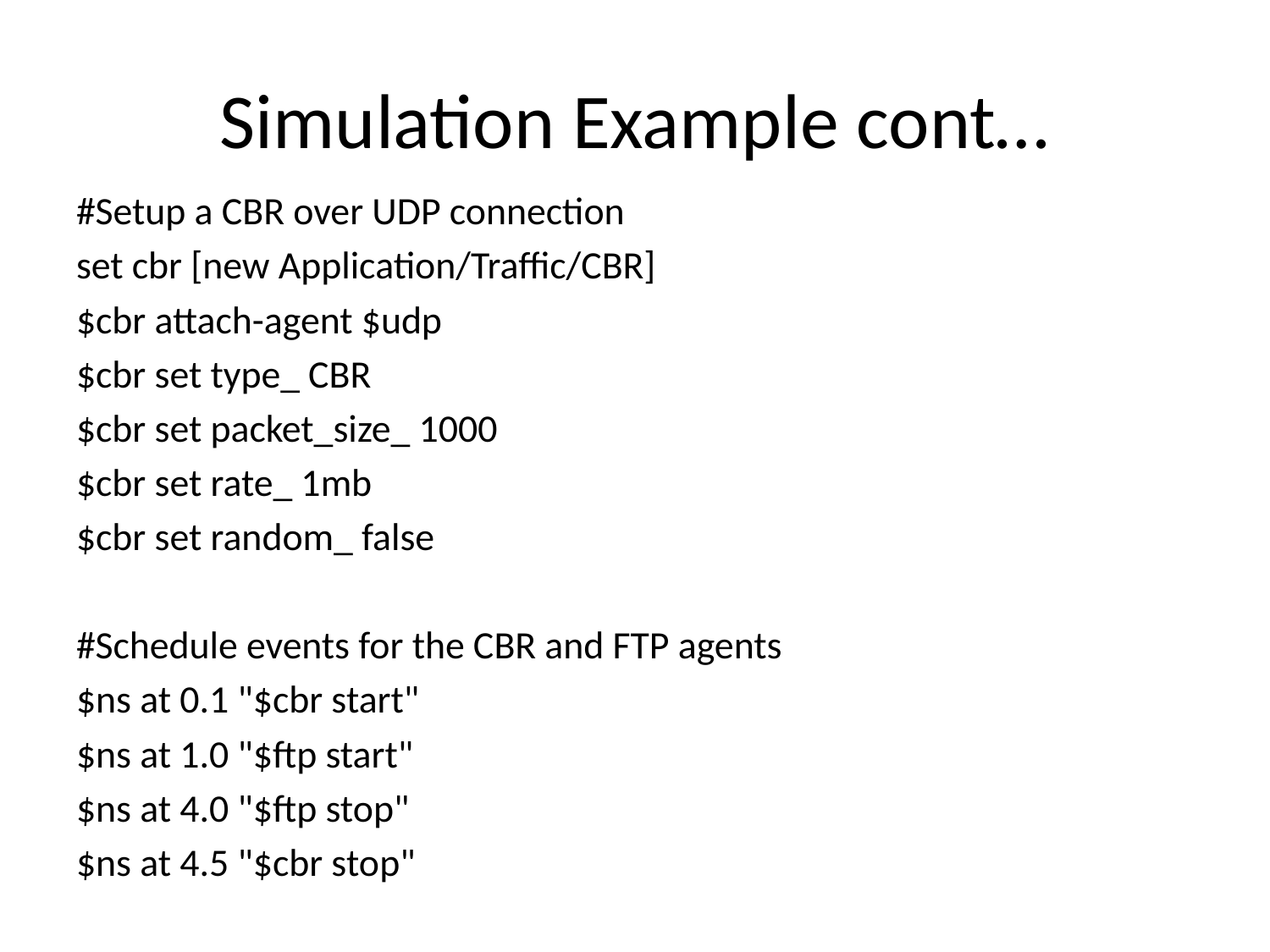

# Simulation Example cont…
#Setup a CBR over UDP connection
set cbr [new Application/Traffic/CBR]
$cbr attach-agent $udp
$cbr set type_ CBR
$cbr set packet_size_ 1000
$cbr set rate_ 1mb
$cbr set random_ false

#Schedule events for the CBR and FTP agents
$ns at 0.1 "$cbr start"
$ns at 1.0 "$ftp start"
$ns at 4.0 "$ftp stop"
$ns at 4.5 "$cbr stop"